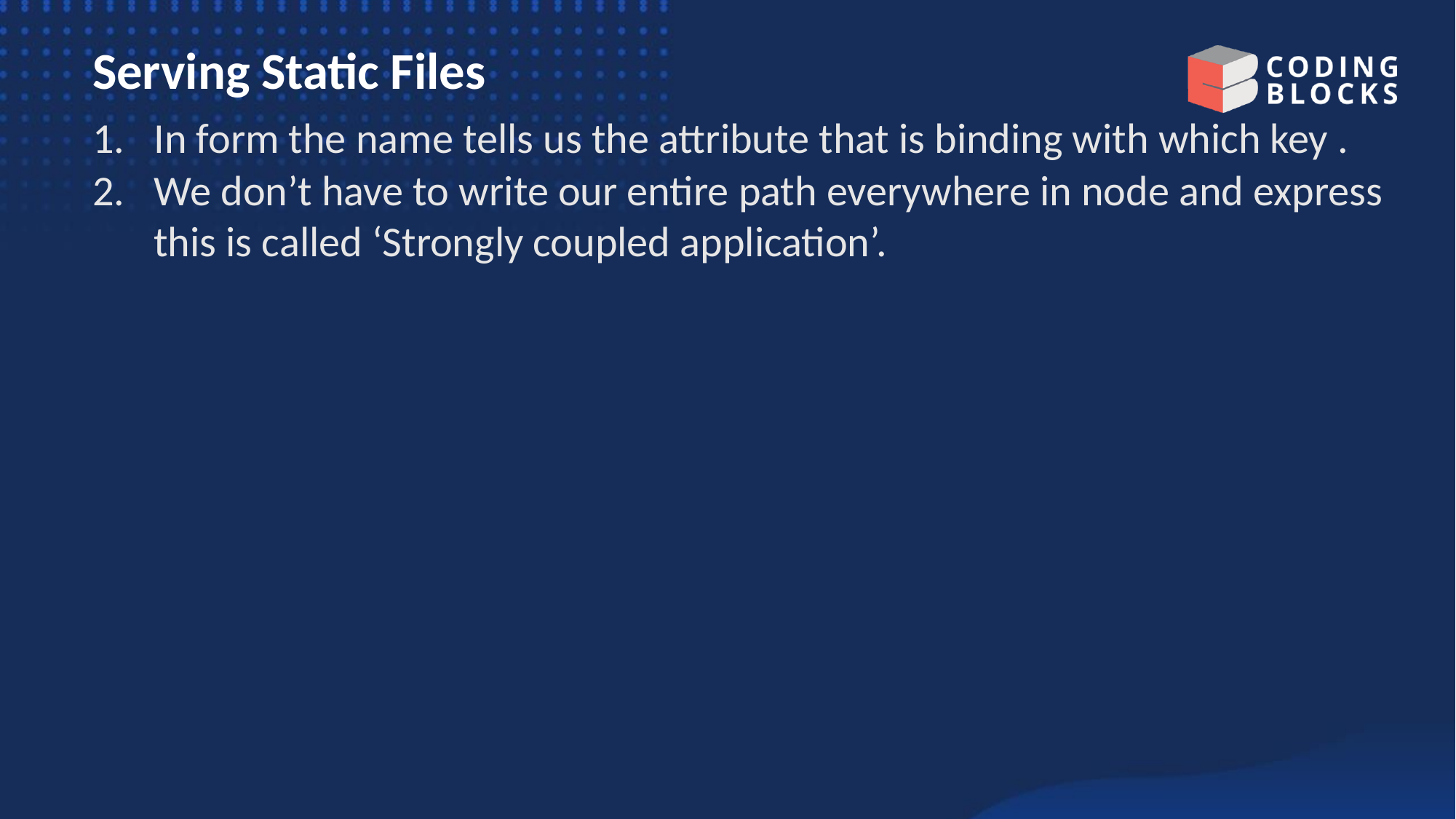

# Serving Static Files
In form the name tells us the attribute that is binding with which key .
We don’t have to write our entire path everywhere in node and express this is called ‘Strongly coupled application’.